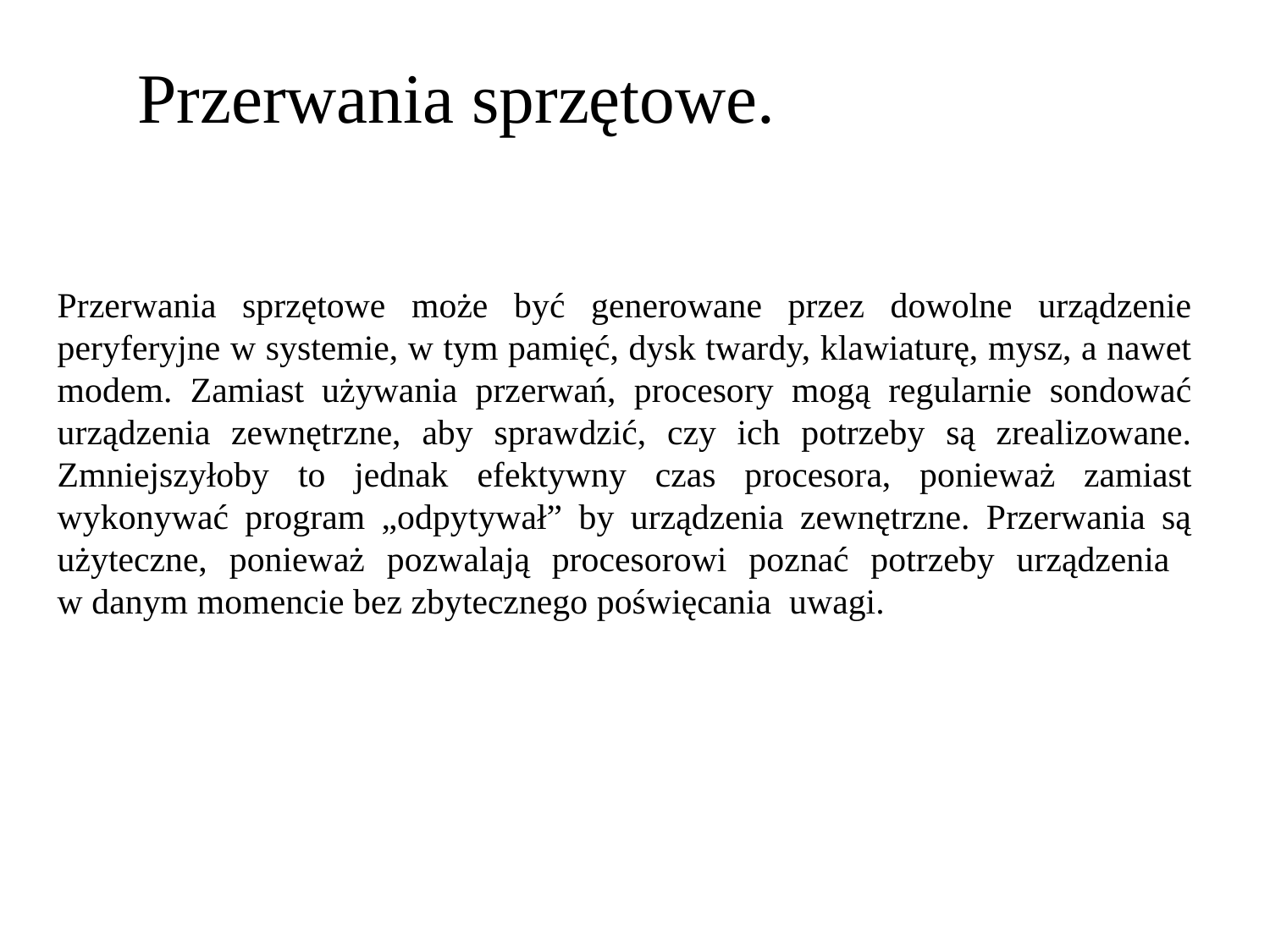

Przerwania sprzętowe.
Przerwania sprzętowe może być generowane przez dowolne urządzenie peryferyjne w systemie, w tym pamięć, dysk twardy, klawiaturę, mysz, a nawet modem. Zamiast używania przerwań, procesory mogą regularnie sondować urządzenia zewnętrzne, aby sprawdzić, czy ich potrzeby są zrealizowane. Zmniejszyłoby to jednak efektywny czas procesora, ponieważ zamiast wykonywać program „odpytywał” by urządzenia zewnętrzne. Przerwania są użyteczne, ponieważ pozwalają procesorowi poznać potrzeby urządzenia
w danym momencie bez zbytecznego poświęcania  uwagi.